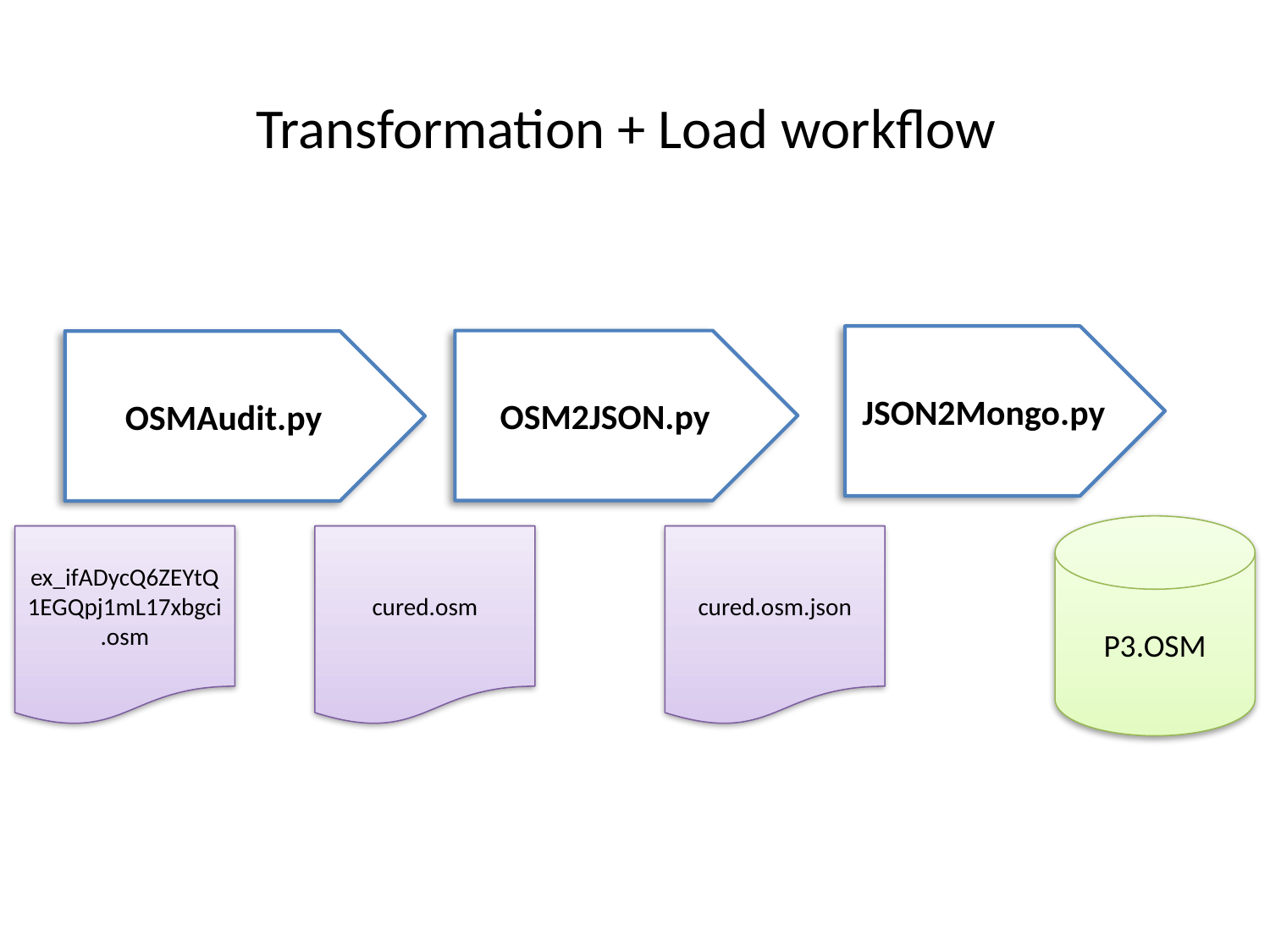

Transformation + Load workflow
JSON2Mongo.py
OSM2JSON.py
OSMAudit.py
P3.OSM
ex_ifADycQ6ZEYtQ1EGQpj1mL17xbgci.osm
cured.osm
cured.osm.json